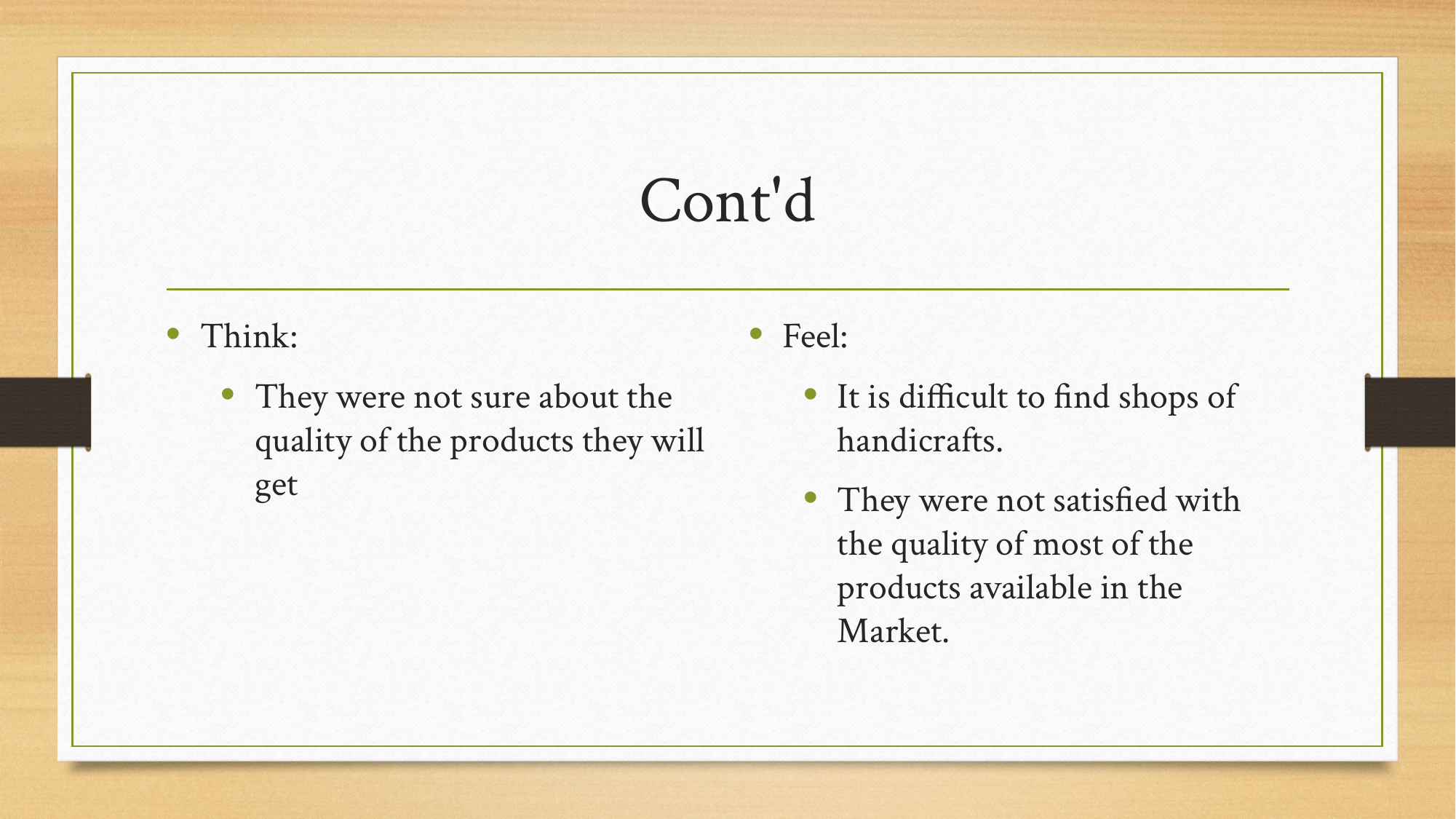

# Cont'd
Think:
They were not sure about the quality of the products they will get
Feel:
It is difficult to find shops of handicrafts.
They were not satisfied with the quality of most of the products available in the Market.